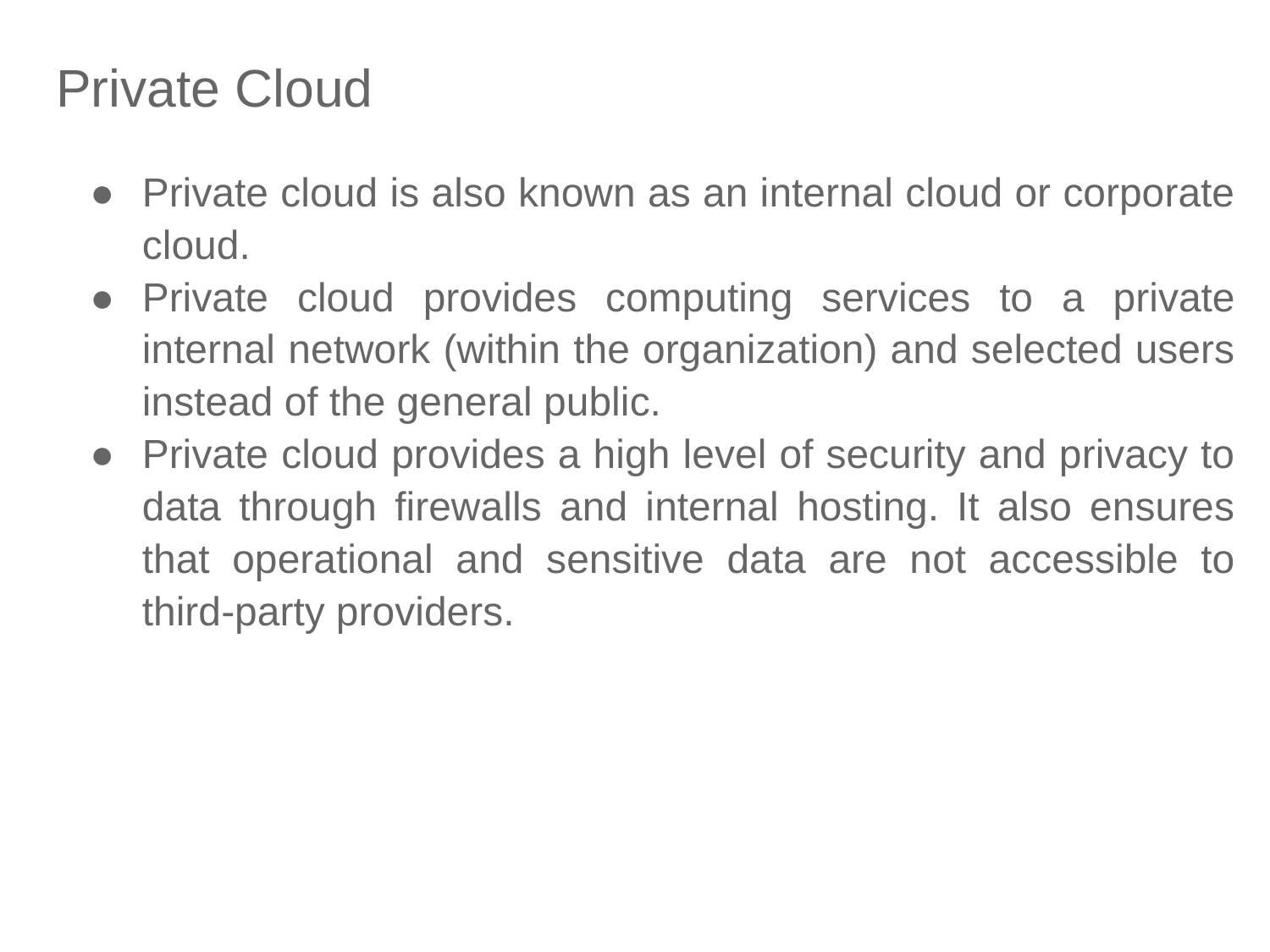

# Private Cloud
Private cloud is also known as an internal cloud or corporate cloud.
Private cloud provides computing services to a private internal network (within the organization) and selected users instead of the general public.
Private cloud provides a high level of security and privacy to data through firewalls and internal hosting. It also ensures that operational and sensitive data are not accessible to third-party providers.